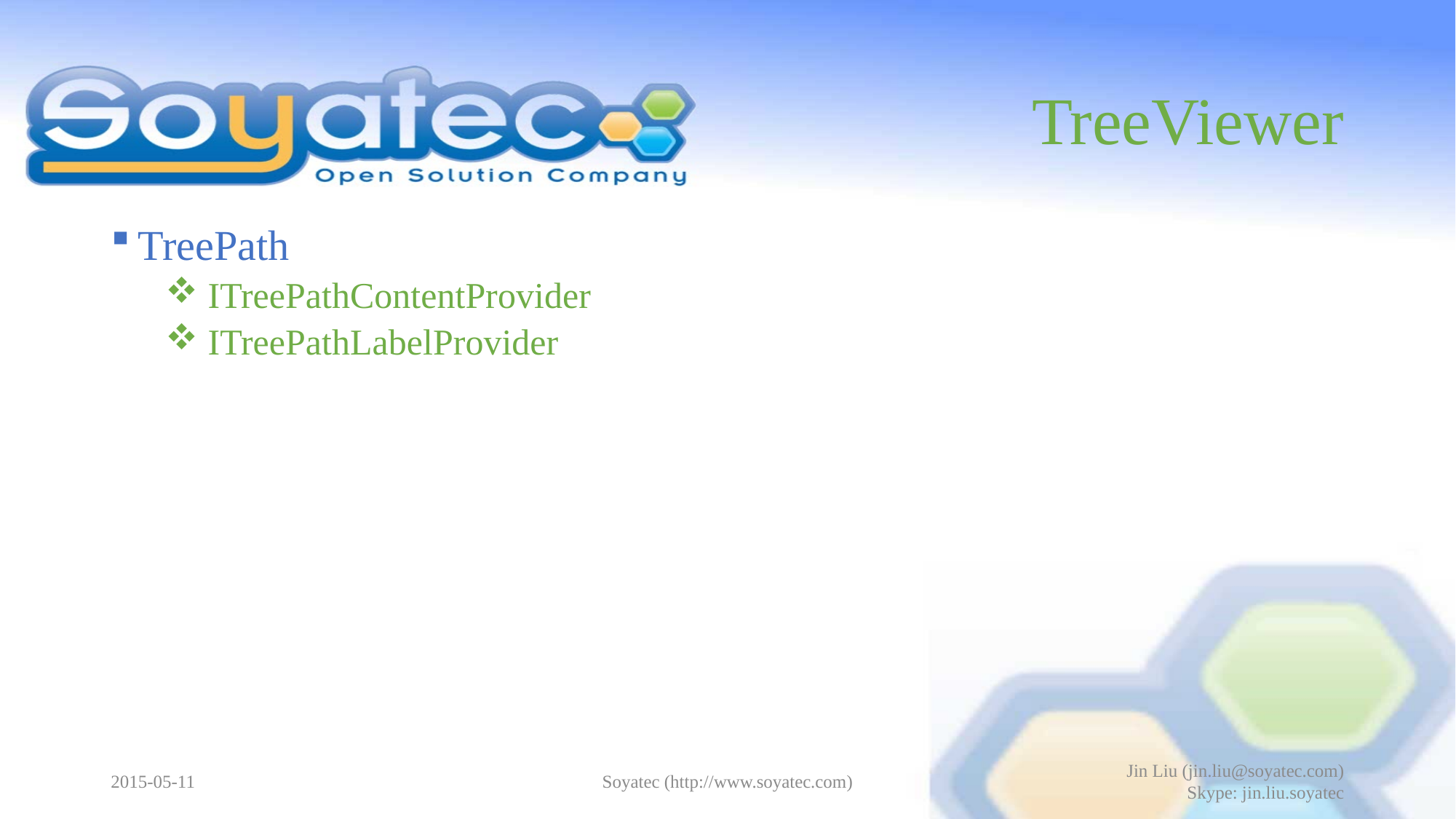

# TreeViewer
TreePath
 ITreePathContentProvider
 ITreePathLabelProvider
2015-05-11
Soyatec (http://www.soyatec.com)
Jin Liu (jin.liu@soyatec.com)
Skype: jin.liu.soyatec